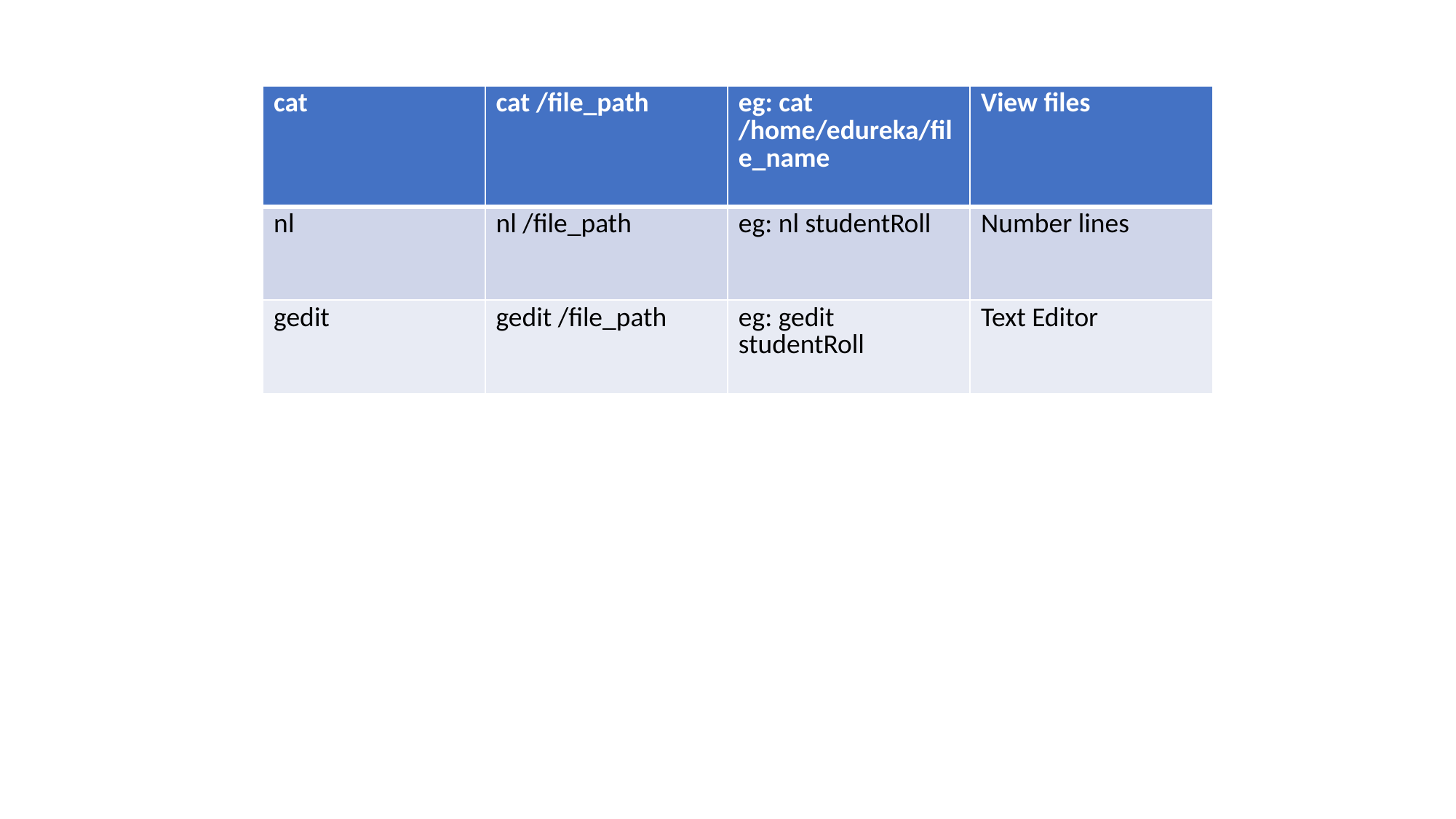

| cat | cat /file\_path | eg: cat /home/edureka/file\_name | View files |
| --- | --- | --- | --- |
| nl | nl /file\_path | eg: nl studentRoll | Number lines |
| gedit | gedit /file\_path | eg: gedit studentRoll | Text Editor |